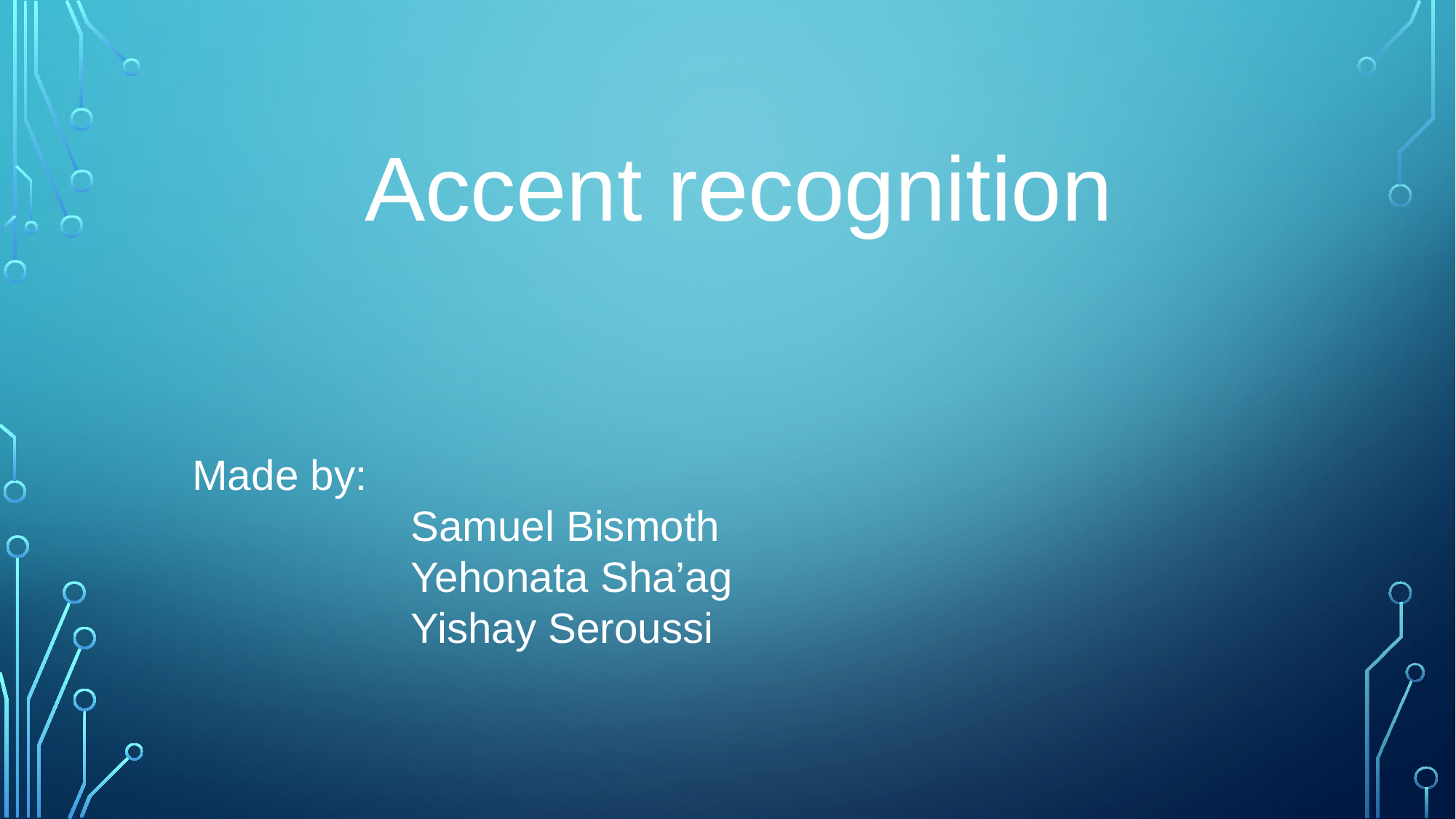

Accent recognition
Made by:
		Samuel Bismoth
		Yehonata Sha’ag
		Yishay Seroussi